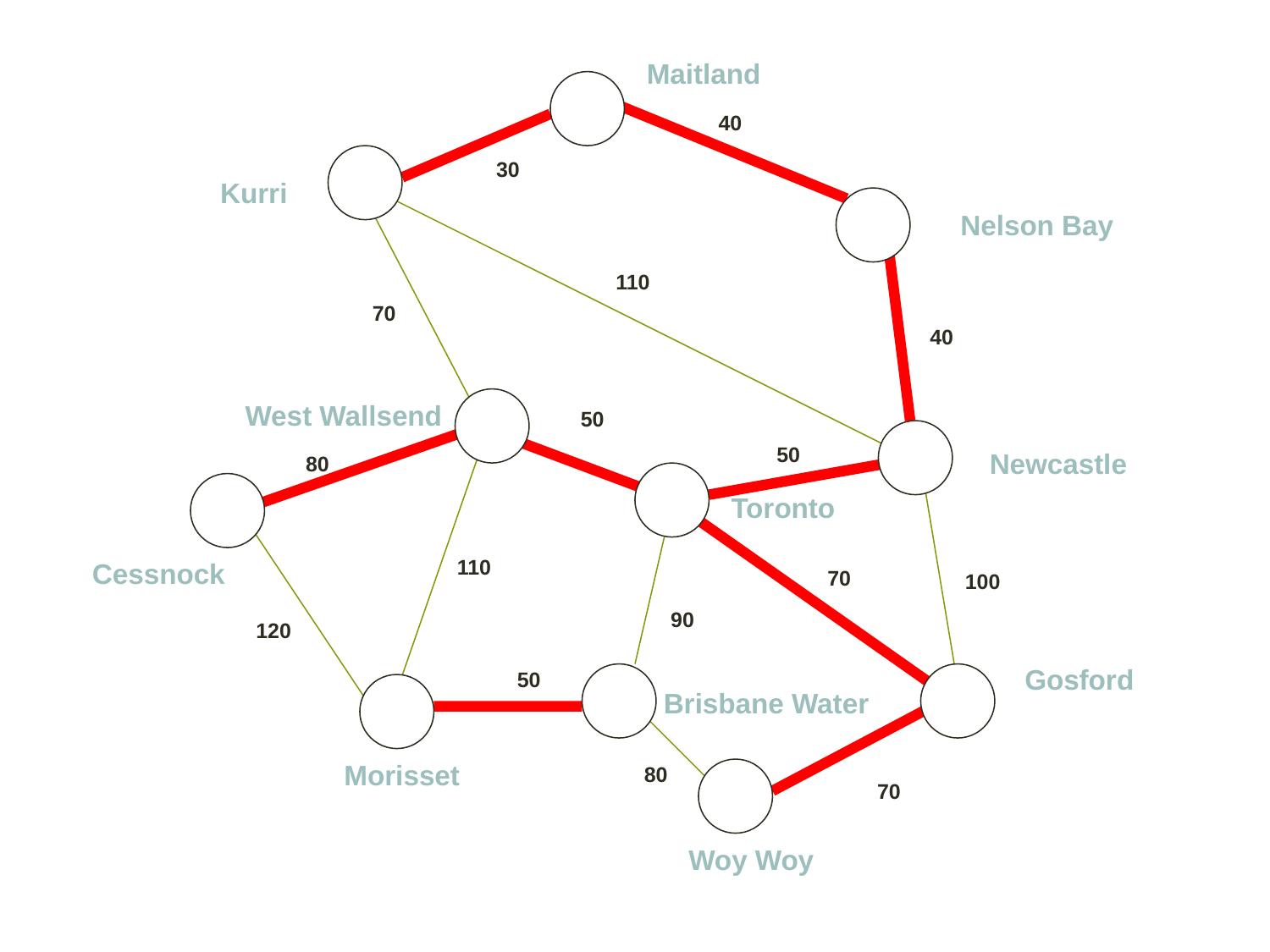

Maitland

40

30
Kurri

Nelson Bay

110
70
40

West Wallsend
50

50
Newcastle
80

Toronto

110
Cessnock
70
100
90
120
Gosford
50

Brisbane Water

Morisset
80

70
Woy Woy